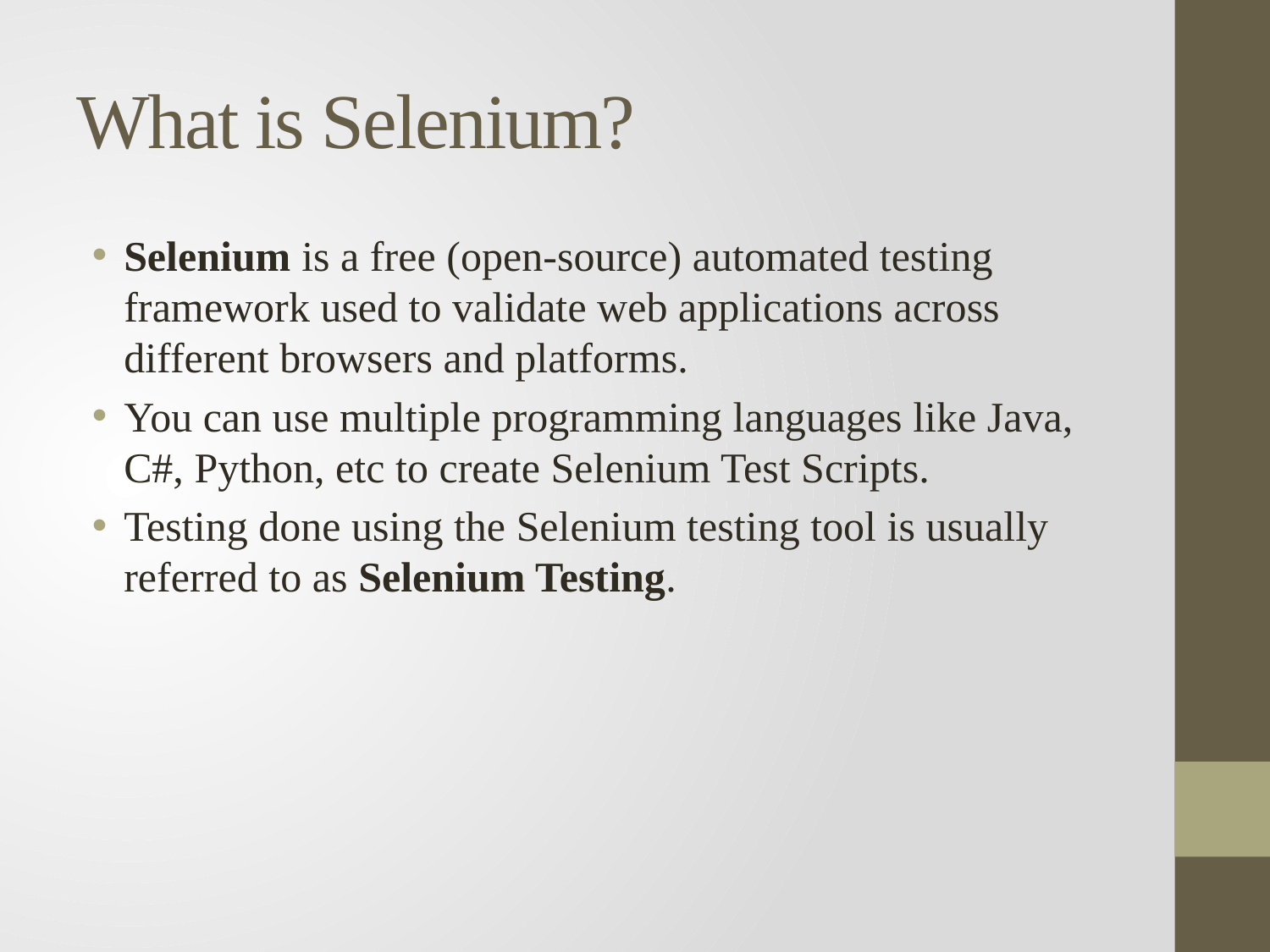

# What is Selenium?
Selenium is a free (open-source) automated testing framework used to validate web applications across different browsers and platforms.
You can use multiple programming languages like Java, C#, Python, etc to create Selenium Test Scripts.
Testing done using the Selenium testing tool is usually referred to as Selenium Testing.